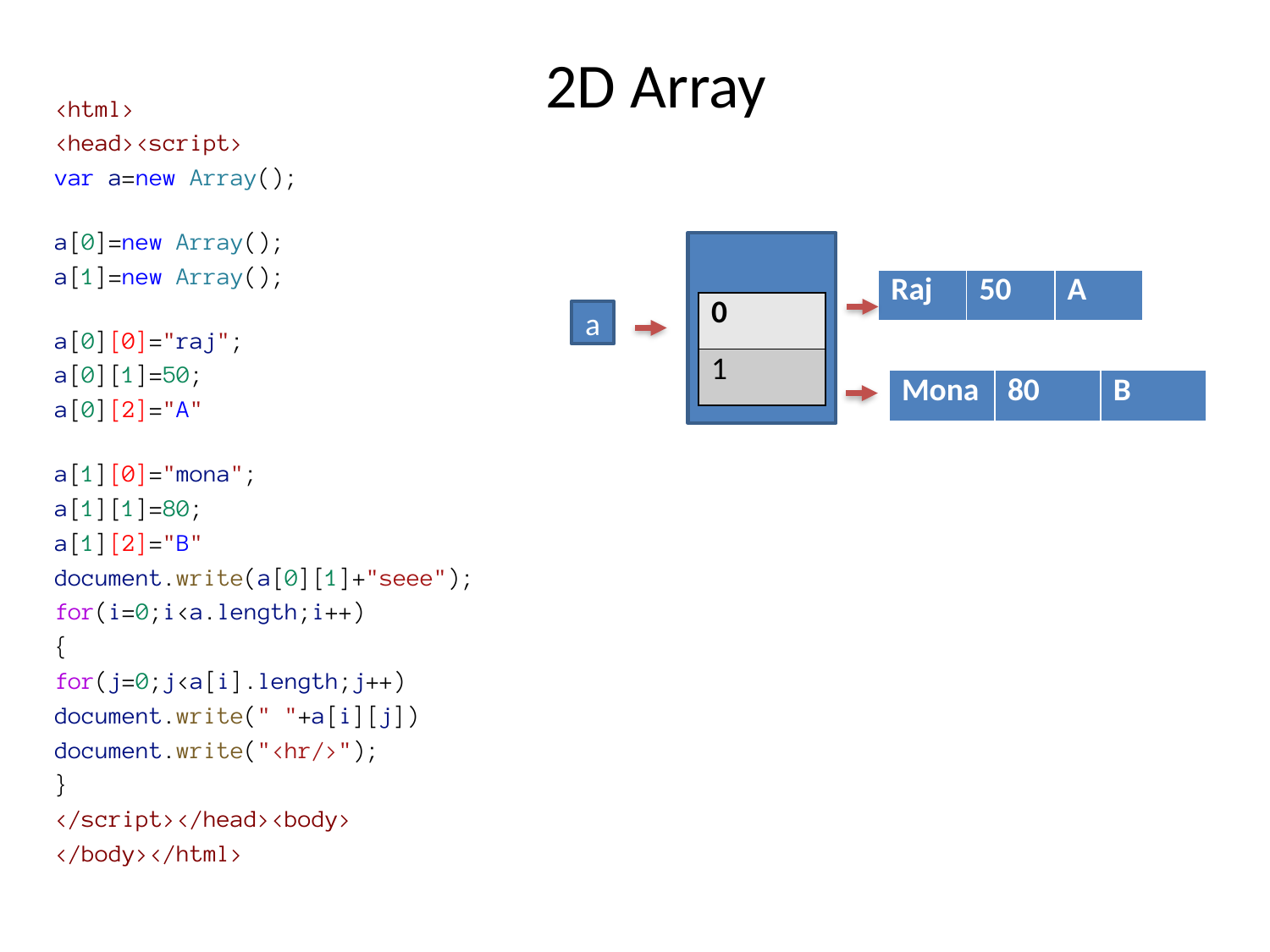

# 2D Array
<html>
<head><script>
var a=new Array();
a[0]=new Array();
a[1]=new Array();
a[0][0]="raj";
a[0][1]=50;
a[0][2]="A"
a[1][0]="mona";
a[1][1]=80;
a[1][2]="B"
document.write(a[0][1]+"seee");
for(i=0;i<a.length;i++)
{
for(j=0;j<a[i].length;j++)
document.write(" "+a[i][j])
document.write("<hr/>");
}
</script></head><body>
</body></html>

| Raj | 50 | A |
| --- | --- | --- |
| 0 |
| --- |
| 1 |
a
| Mona | 80 | B |
| --- | --- | --- |